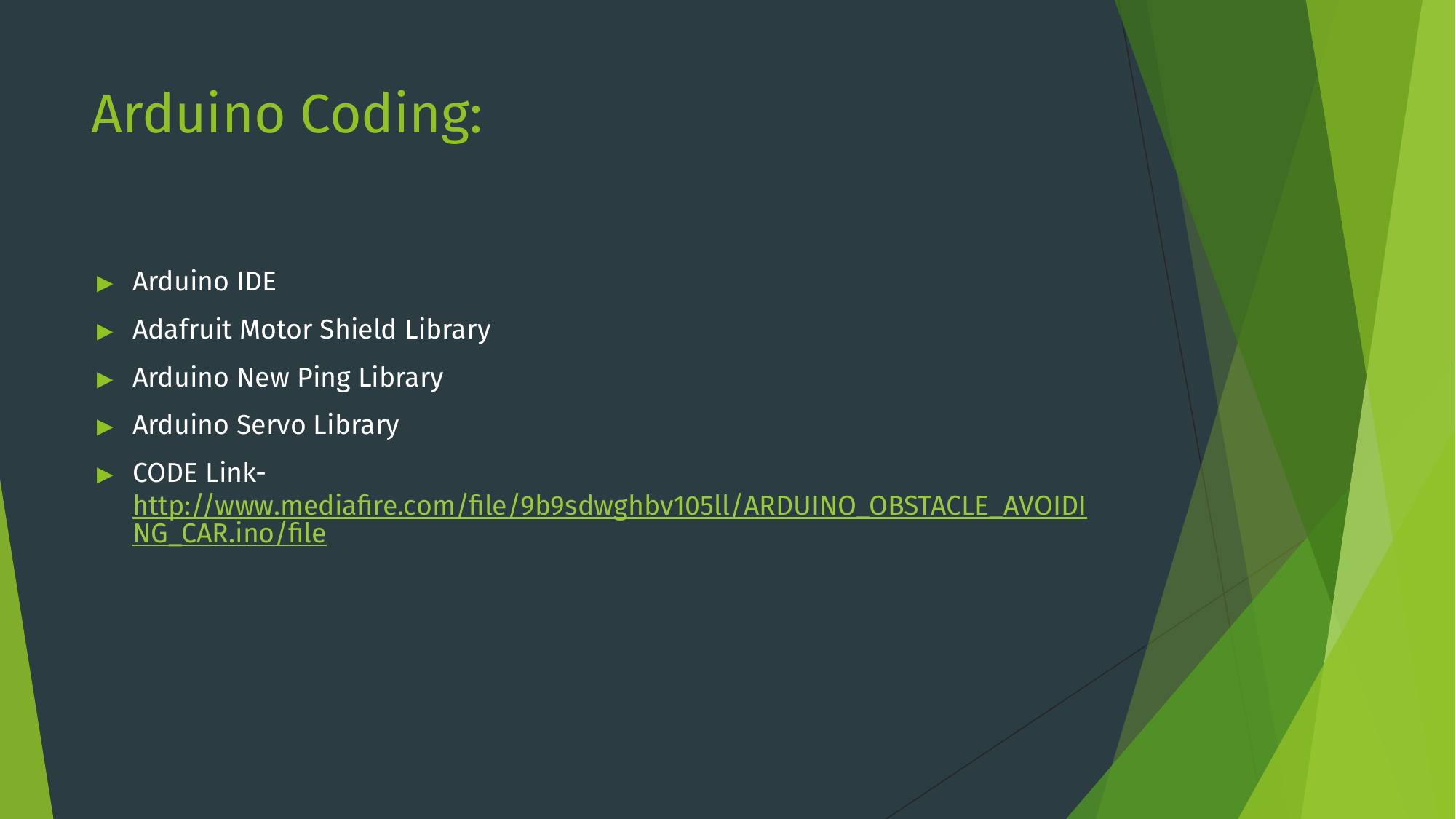

Arduino Coding:
Arduino IDE
Adafruit Motor Shield Library
Arduino New Ping Library
Arduino Servo Library
CODE Link- http://www.mediafire.com/file/9b9sdwghbv105ll/ARDUINO_OBSTACLE_AVOIDING_CAR.ino/file